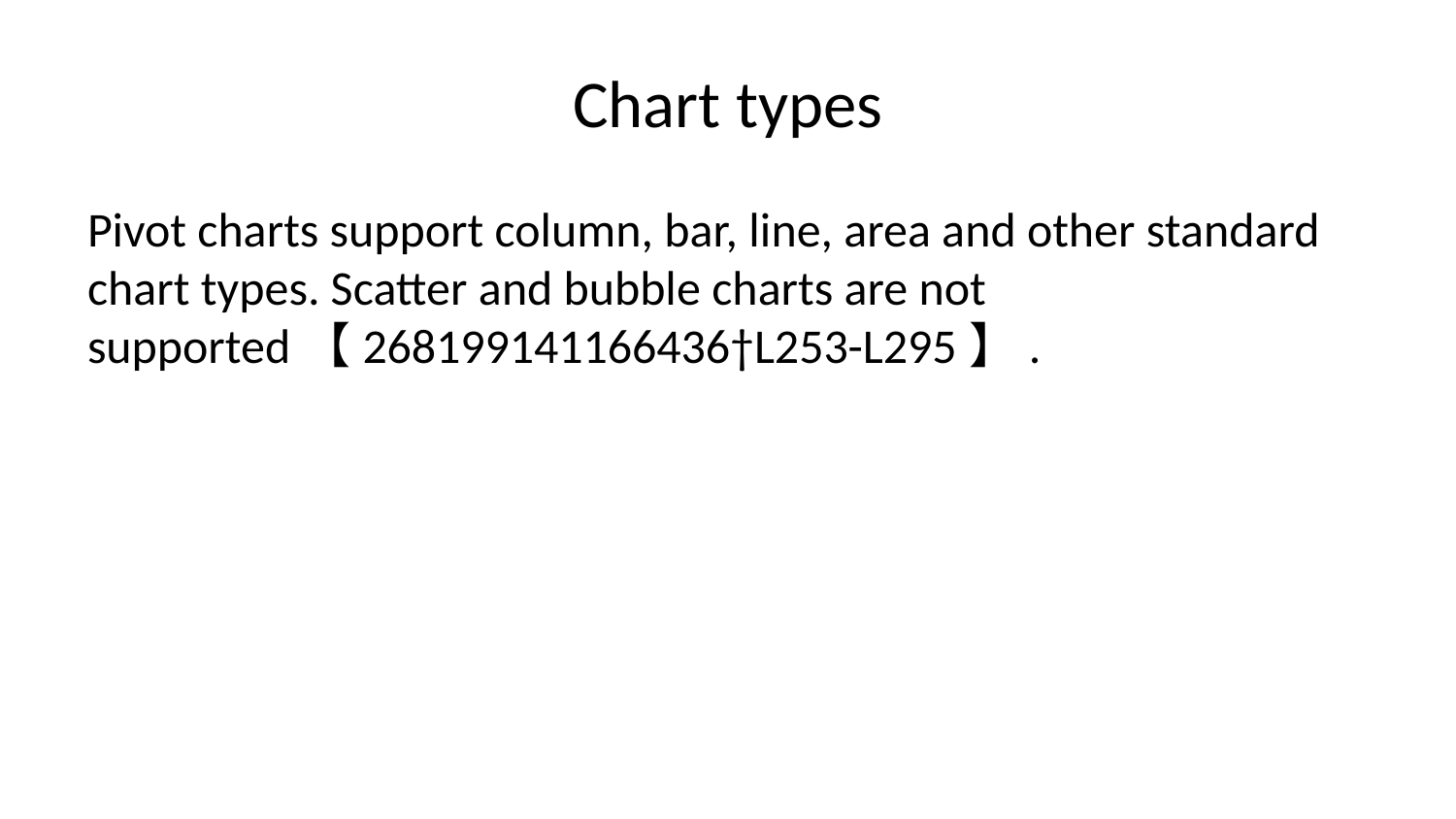

# Chart types
Pivot charts support column, bar, line, area and other standard chart types. Scatter and bubble charts are not supported【268199141166436†L253-L295】.